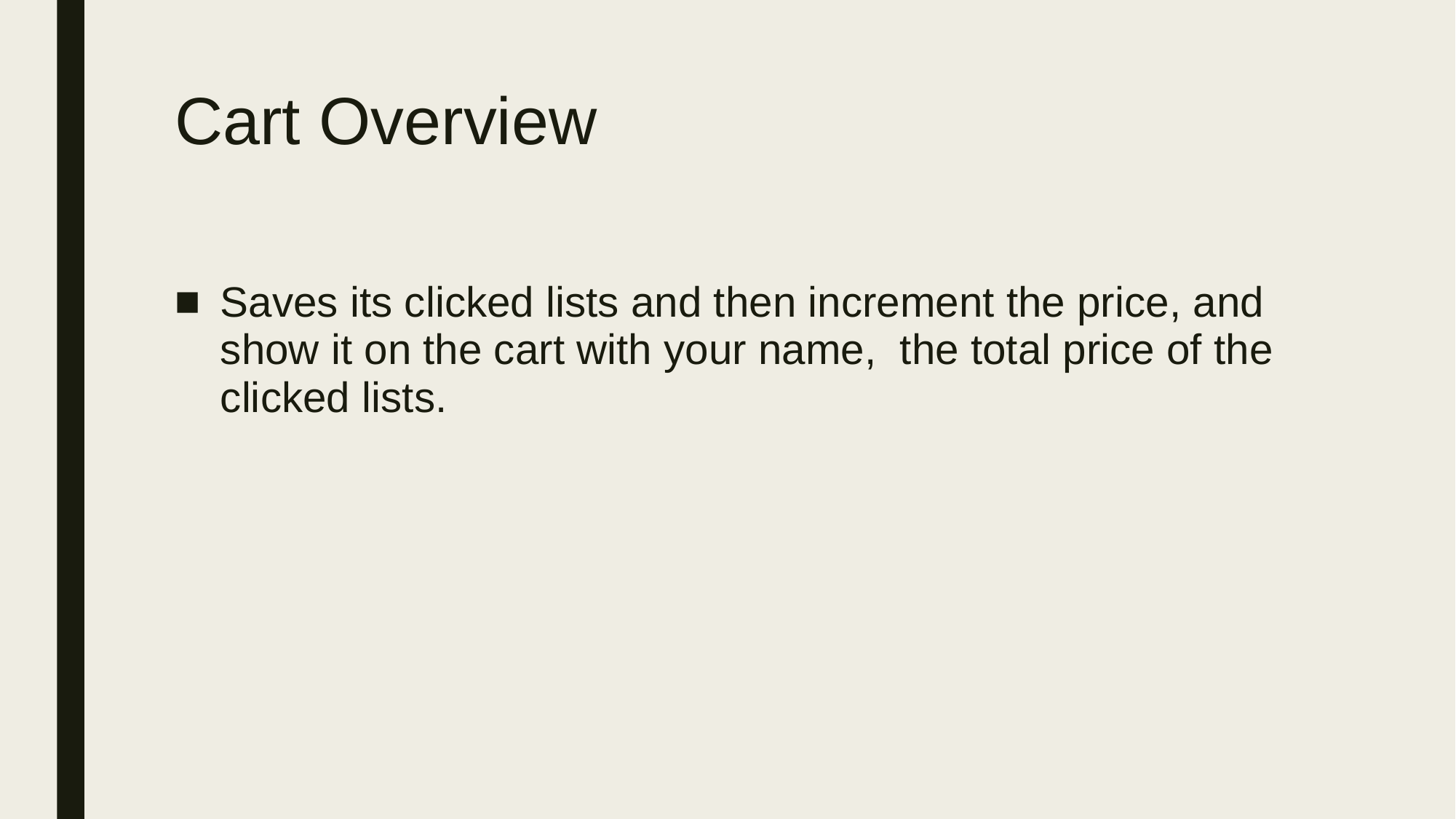

# Cart Overview
Saves its clicked lists and then increment the price, and show it on the cart with your name,  the total price of the clicked lists.